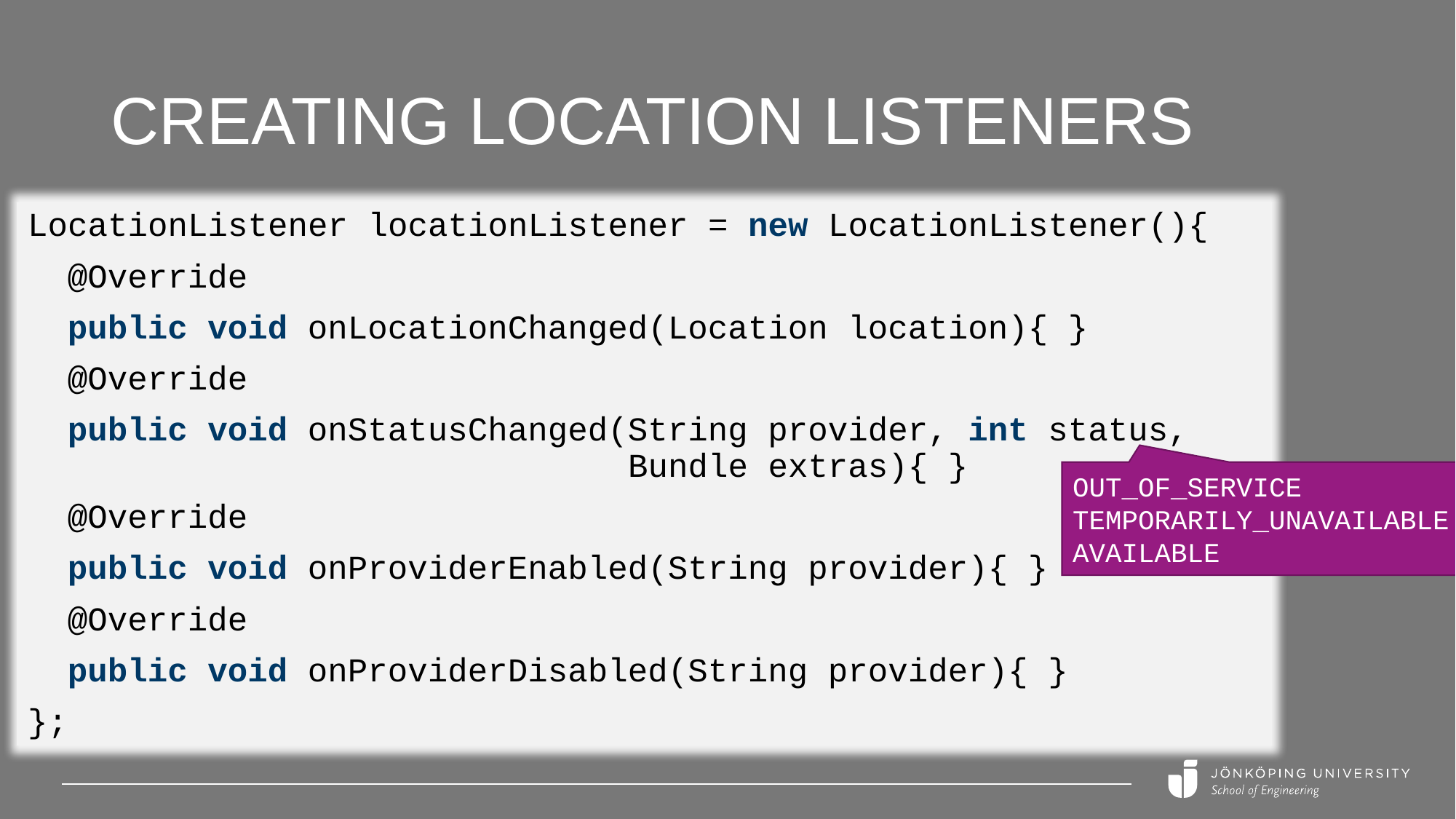

# Creating location listeners
LocationListener locationListener = new LocationListener(){
  @Override
  public void onLocationChanged(Location location){ }
  @Override
  public void onStatusChanged(String provider, int status,
                              Bundle extras){ }
  @Override
  public void onProviderEnabled(String provider){ }
  @Override
  public void onProviderDisabled(String provider){ }
};
OUT_OF_SERVICE
TEMPORARILY_UNAVAILABLE
AVAILABLE